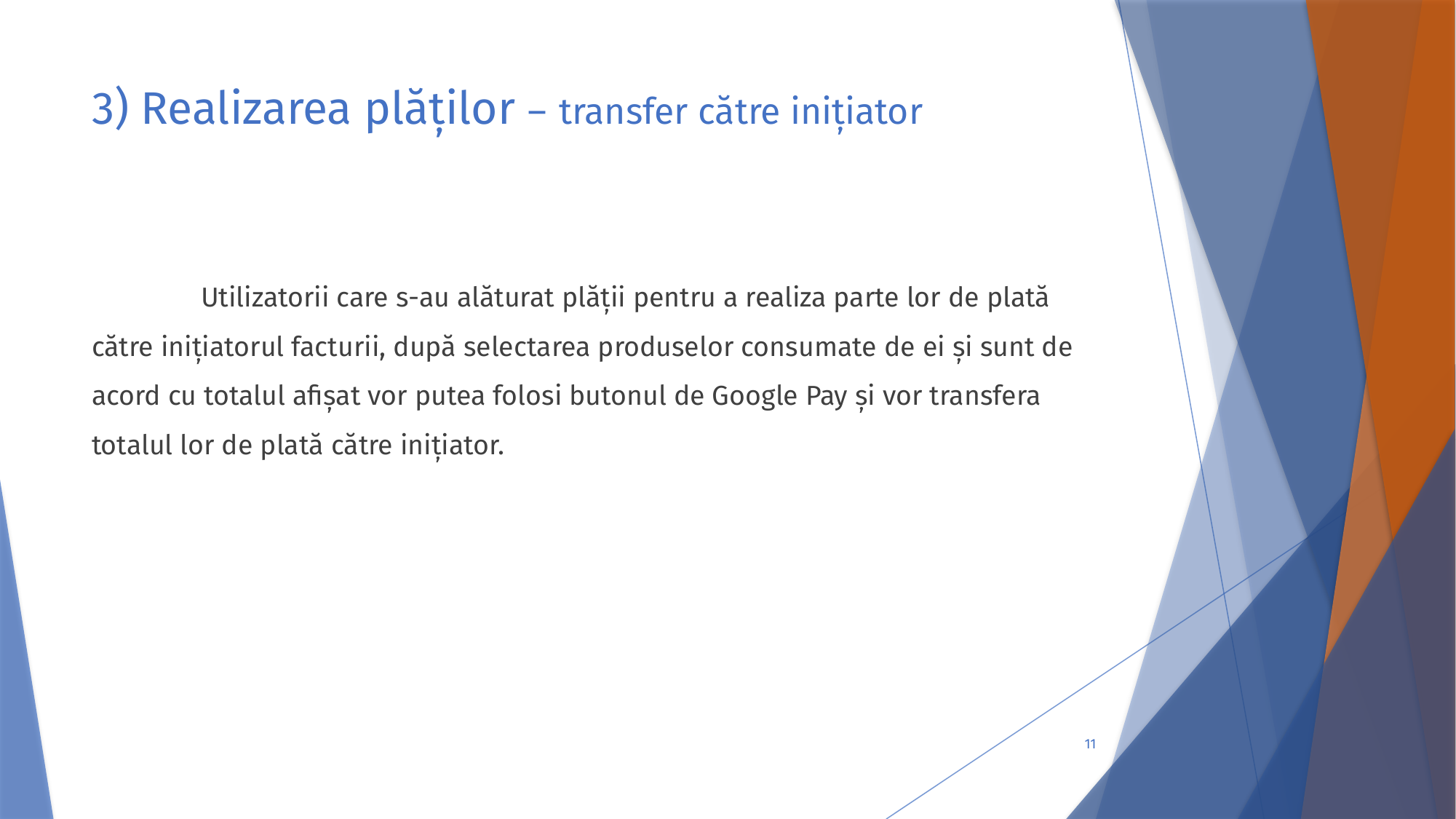

# 3) Realizarea plăților – transfer către inițiator
	Utilizatorii care s-au alăturat plății pentru a realiza parte lor de plată către inițiatorul facturii, după selectarea produselor consumate de ei și sunt de acord cu totalul afișat vor putea folosi butonul de Google Pay și vor transfera totalul lor de plată către inițiator.
11